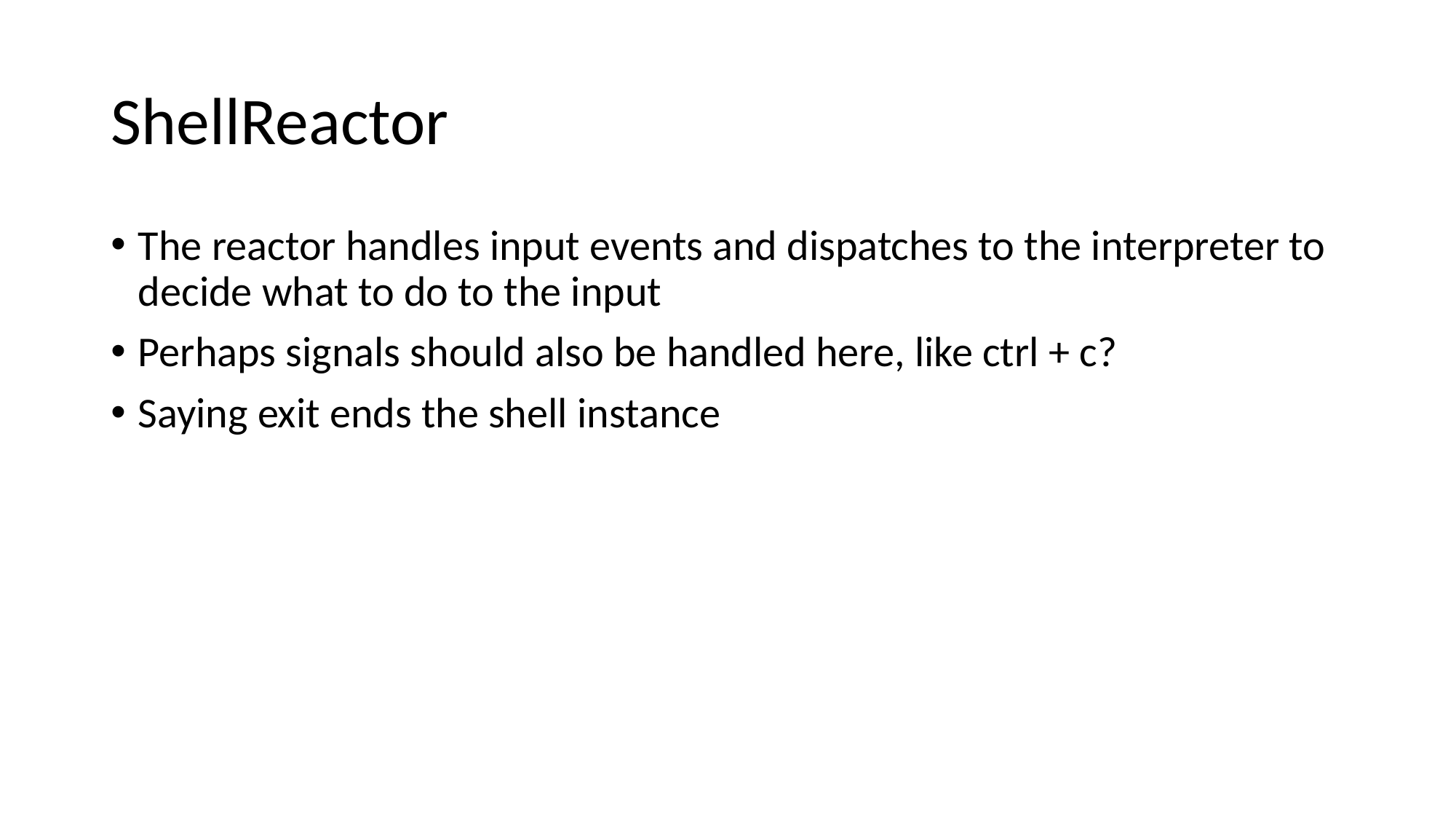

# ShellReactor
The reactor handles input events and dispatches to the interpreter to decide what to do to the input
Perhaps signals should also be handled here, like ctrl + c?
Saying exit ends the shell instance